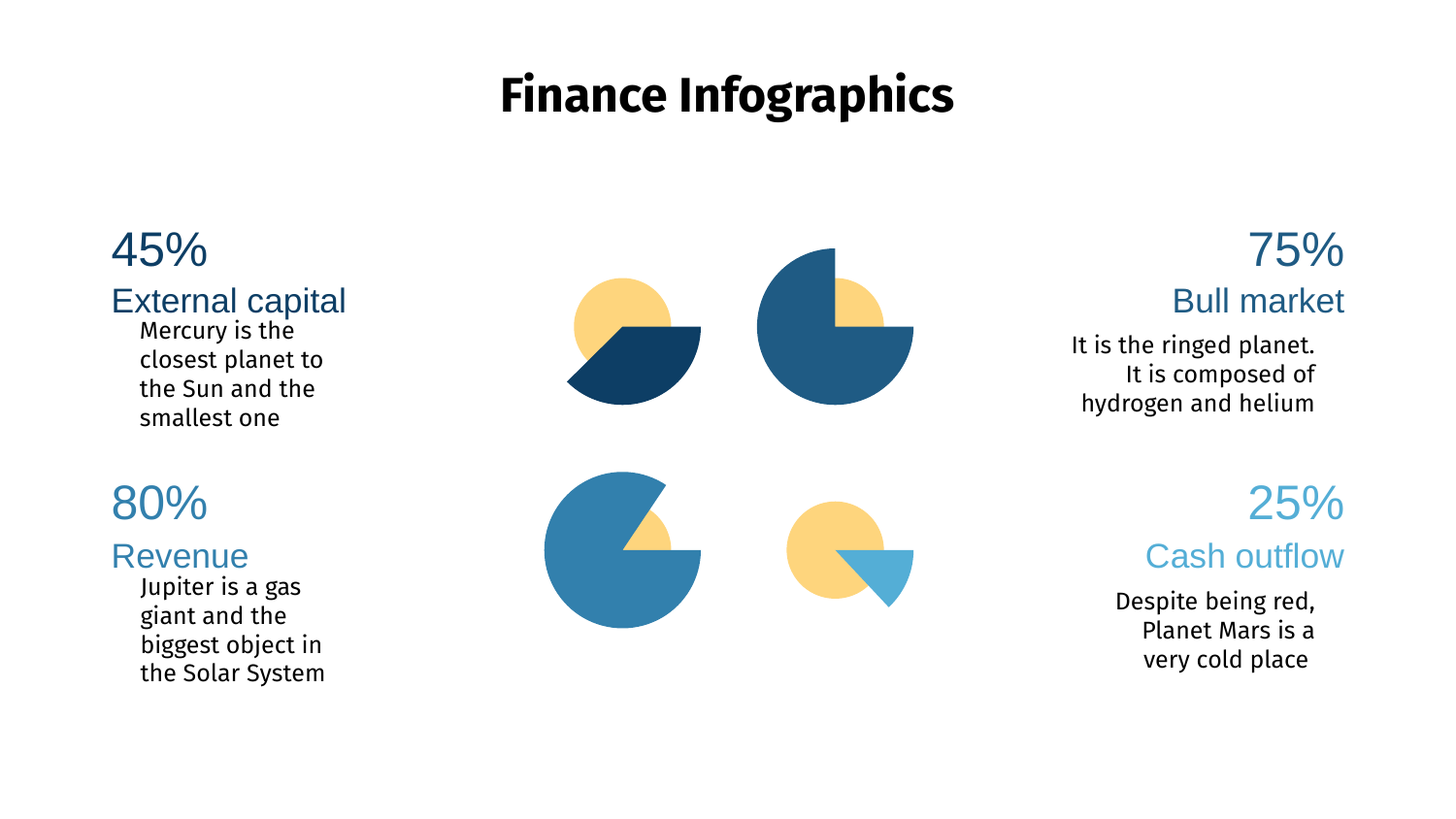

# Finance Infographics

45%
75%

External capital
Bull market
It is the ringed planet. It is composed of hydrogen and helium
Mercury is the closest planet to the Sun and the smallest one
80%
25%

Cash outflow
Revenue
Jupiter is a gas giant and the biggest object in the Solar System
Despite being red, Planet Mars is a very cold place